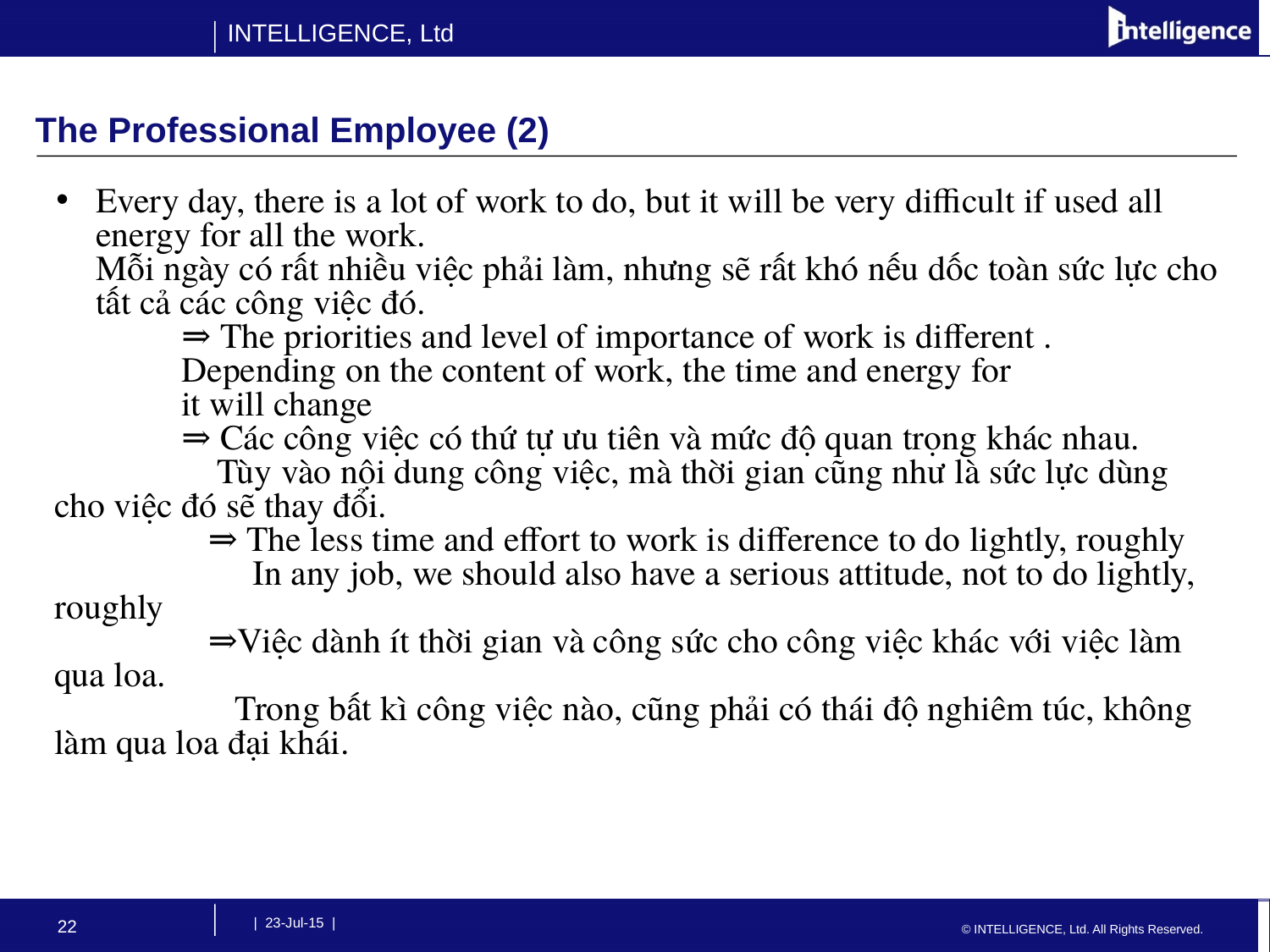

# The Professional Employee (2)
Every day, there is a lot of work to do, but it will be very difficult if used all energy for all the work.
Mỗi ngày có rất nhiều việc phải làm, nhưng sẽ rất khó nếu dốc toàn sức lực cho tất cả các công việc đó.
	⇒ The priorities and level of importance of work is different .
	Depending on the content of work, the time and energy for
	it will change
	⇒ Các công việc có thứ tự ưu tiên và mức độ quan trọng khác nhau.
	    Tùy vào nội dung công việc, mà thời gian cũng như là sức lực dùng cho việc đó sẽ thay đổi.
	   ⇒ The less time and effort to work is difference to do lightly, roughly
	        In any job, we should also have a serious attitude, not to do lightly, roughly
	   ⇒Việc dành ít thời gian và công sức cho công việc khác với việc làm qua loa.
	      Trong bất kì công việc nào, cũng phải có thái độ nghiêm túc, không làm qua loa đại khái.

22
  |  23-Jul-15  |